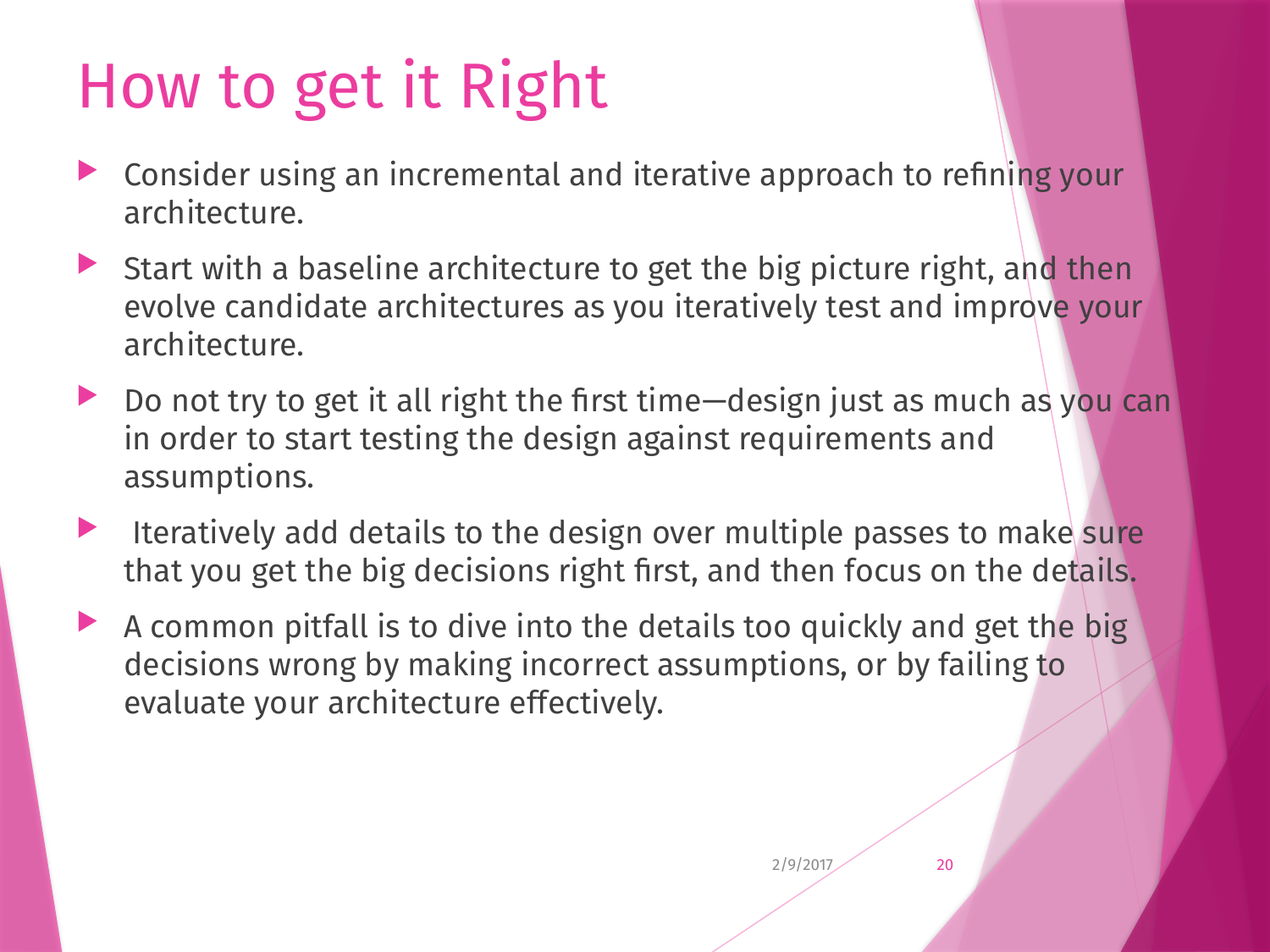

# How to get it Right
Consider using an incremental and iterative approach to refining your architecture.
Start with a baseline architecture to get the big picture right, and then evolve candidate architectures as you iteratively test and improve your architecture.
Do not try to get it all right the first time—design just as much as you can in order to start testing the design against requirements and assumptions.
 Iteratively add details to the design over multiple passes to make sure that you get the big decisions right first, and then focus on the details.
A common pitfall is to dive into the details too quickly and get the big decisions wrong by making incorrect assumptions, or by failing to evaluate your architecture effectively.
2/9/2017
20